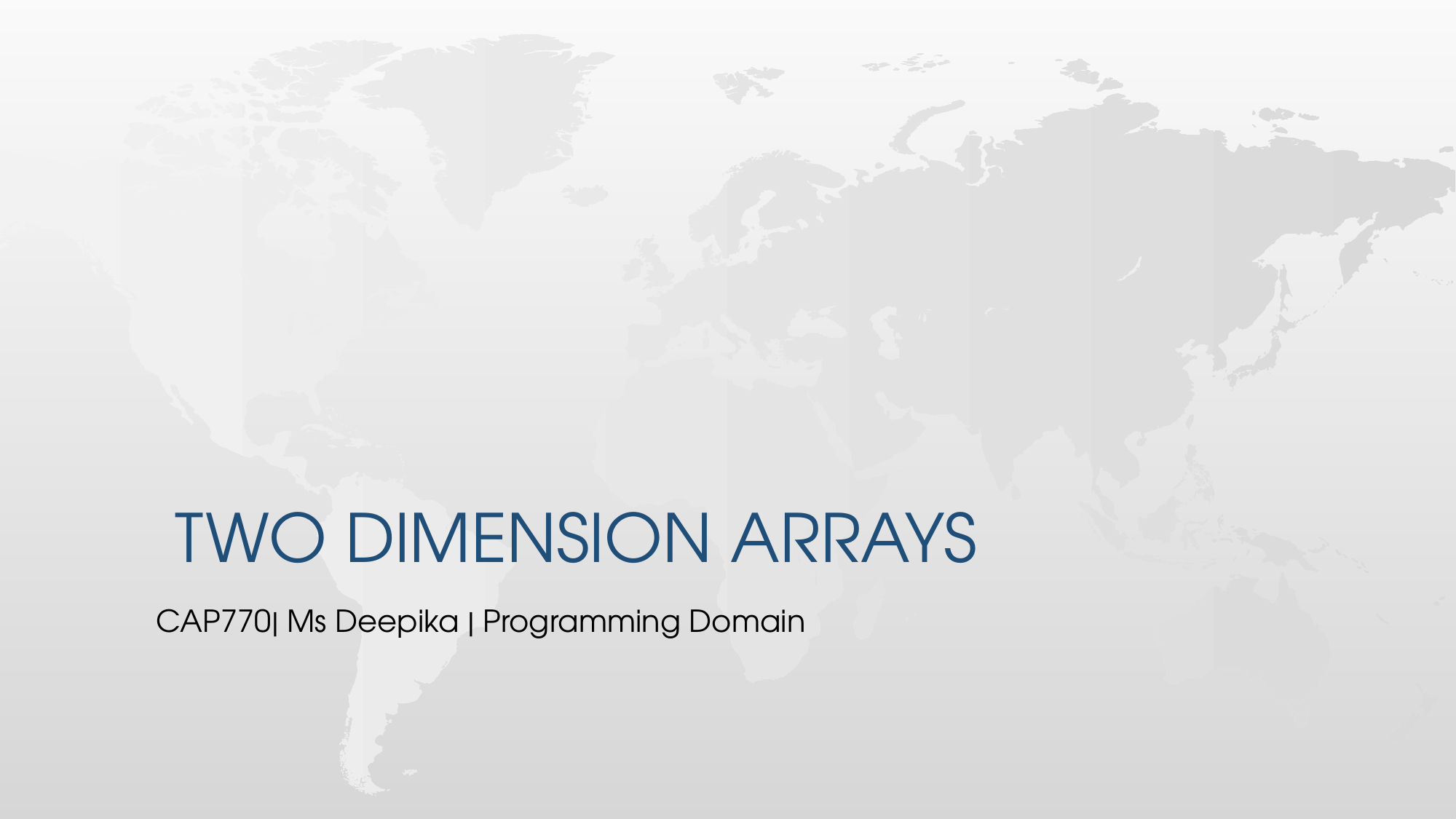

# two dimension arrays
CAP770| Ms Deepika | Programming Domain